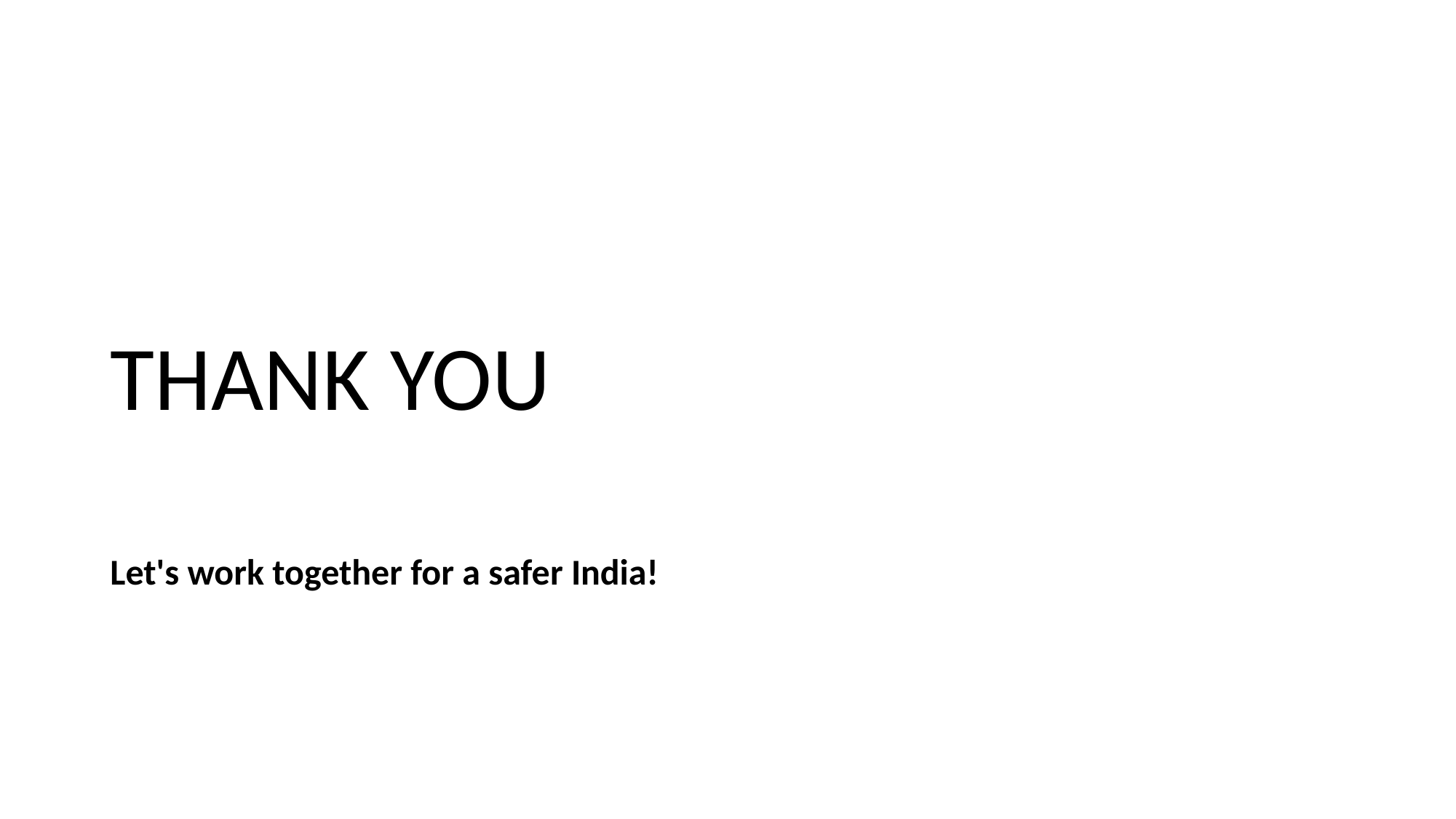

# THANK YOU
Let's work together for a safer India!